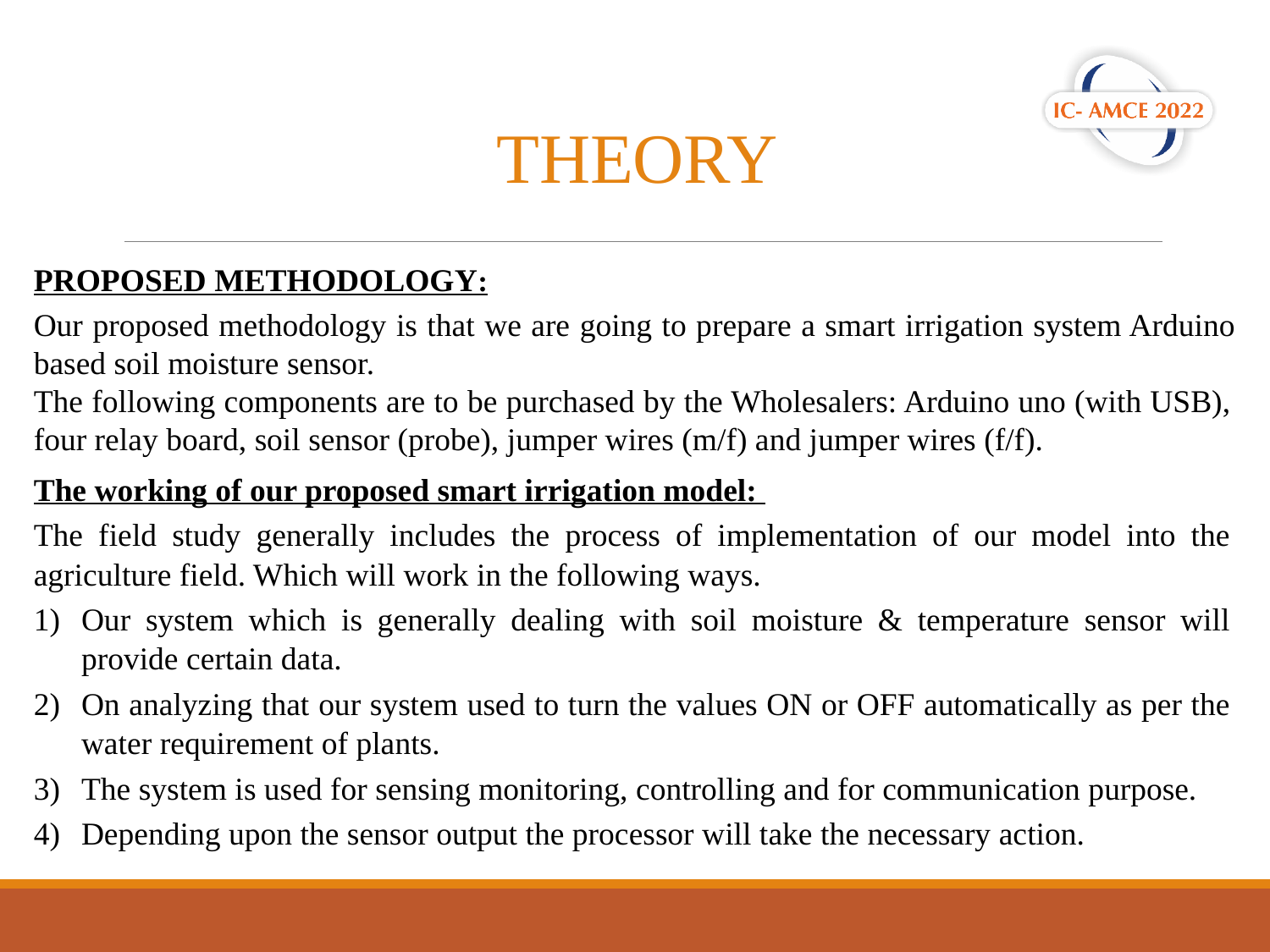

THEORY
PROPOSED METHODOLOGY:
Our proposed methodology is that we are going to prepare a smart irrigation system Arduino based soil moisture sensor.
The following components are to be purchased by the Wholesalers: Arduino uno (with USB), four relay board, soil sensor (probe), jumper wires (m/f) and jumper wires (f/f).
The working of our proposed smart irrigation model:
The field study generally includes the process of implementation of our model into the agriculture field. Which will work in the following ways.
Our system which is generally dealing with soil moisture & temperature sensor will provide certain data.
On analyzing that our system used to turn the values ON or OFF automatically as per the water requirement of plants.
The system is used for sensing monitoring, controlling and for communication purpose.
Depending upon the sensor output the processor will take the necessary action.